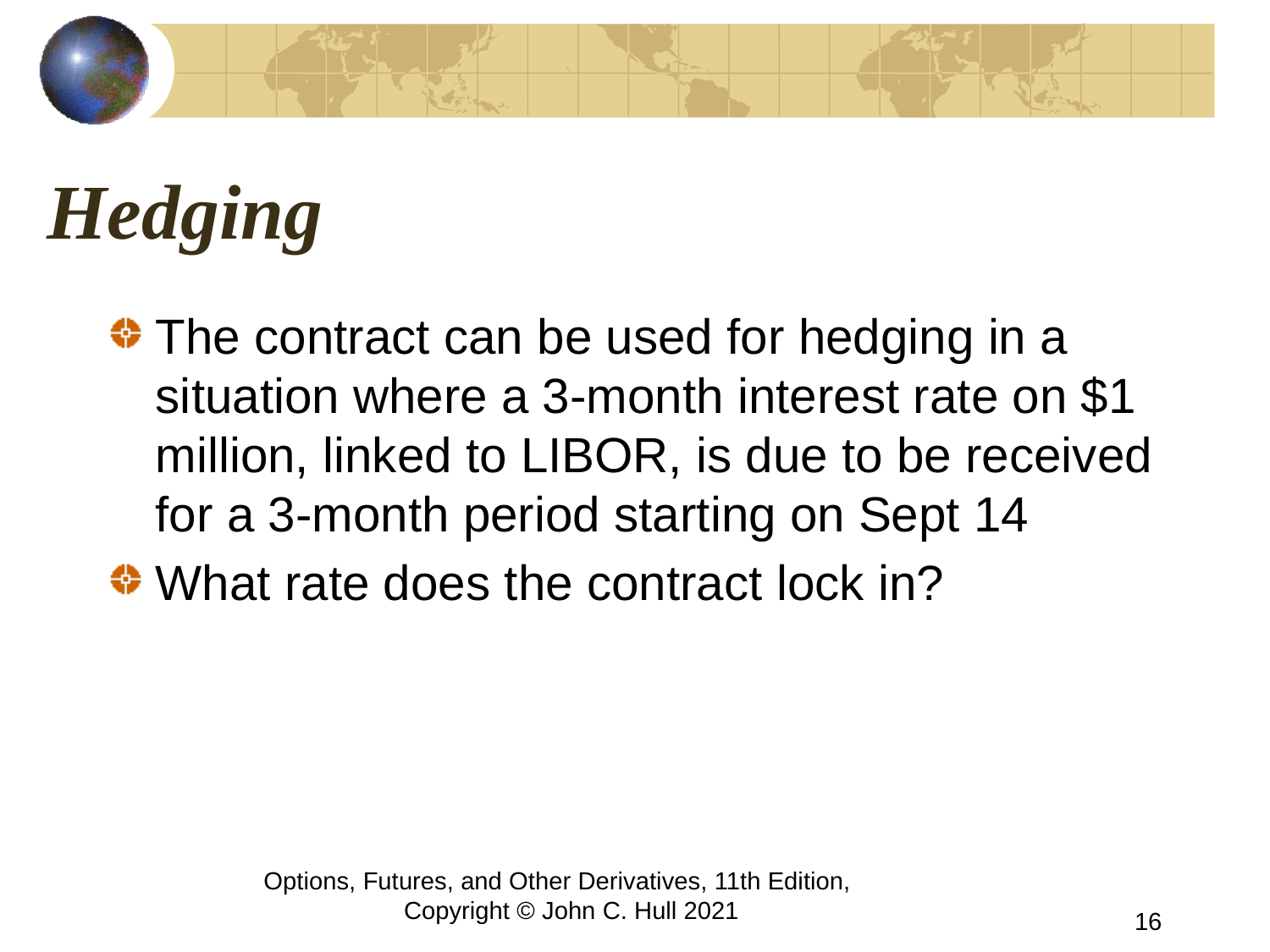

# Hedging
The contract can be used for hedging in a situation where a 3-month interest rate on $1 million, linked to LIBOR, is due to be received for a 3-month period starting on Sept 14
What rate does the contract lock in?
Options, Futures, and Other Derivatives, 11th Edition,     Copyright © John C. Hull 2021
16